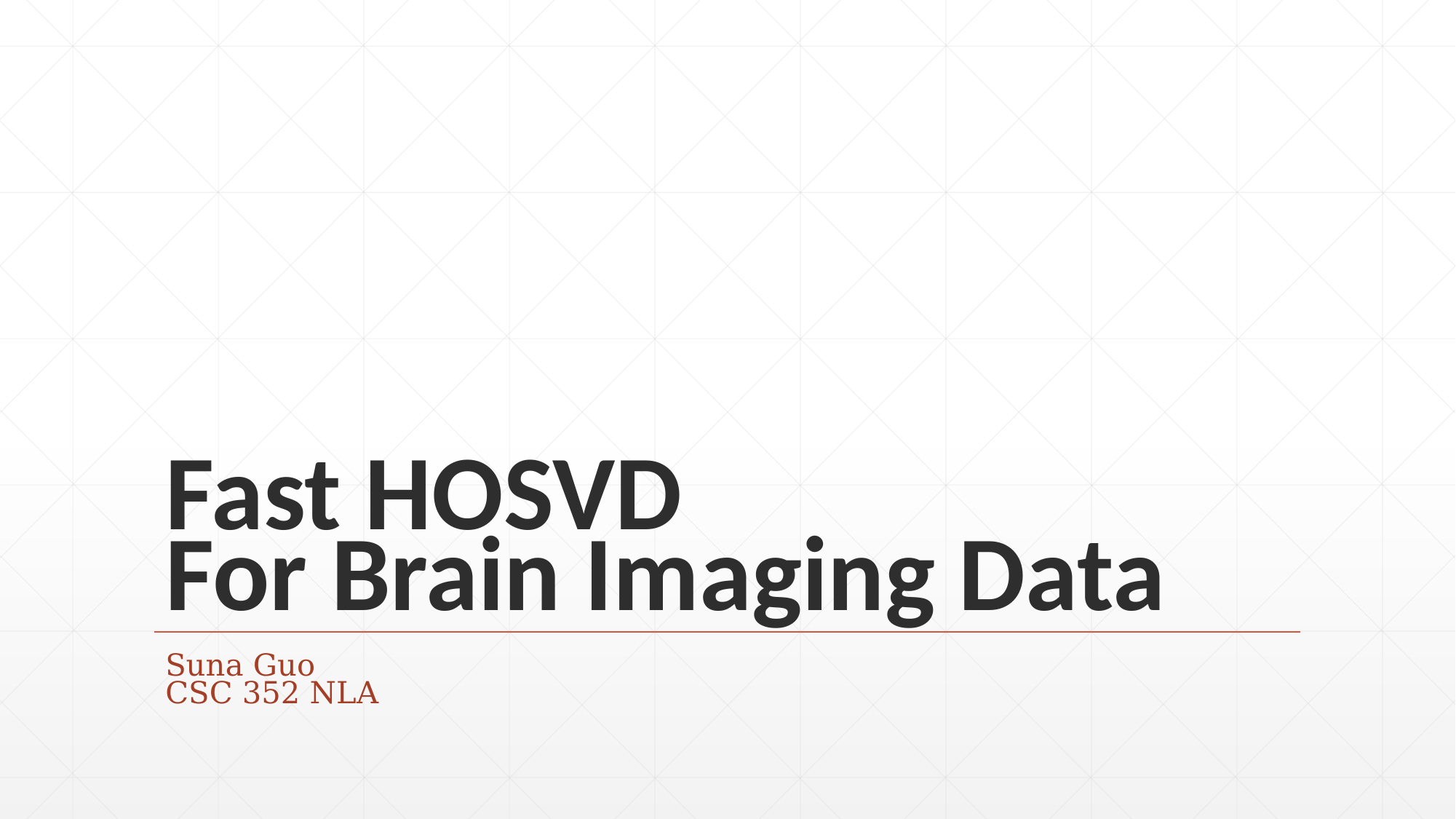

# Fast HOSVD For Brain Imaging Data
Suna Guo
CSC 352 NLA